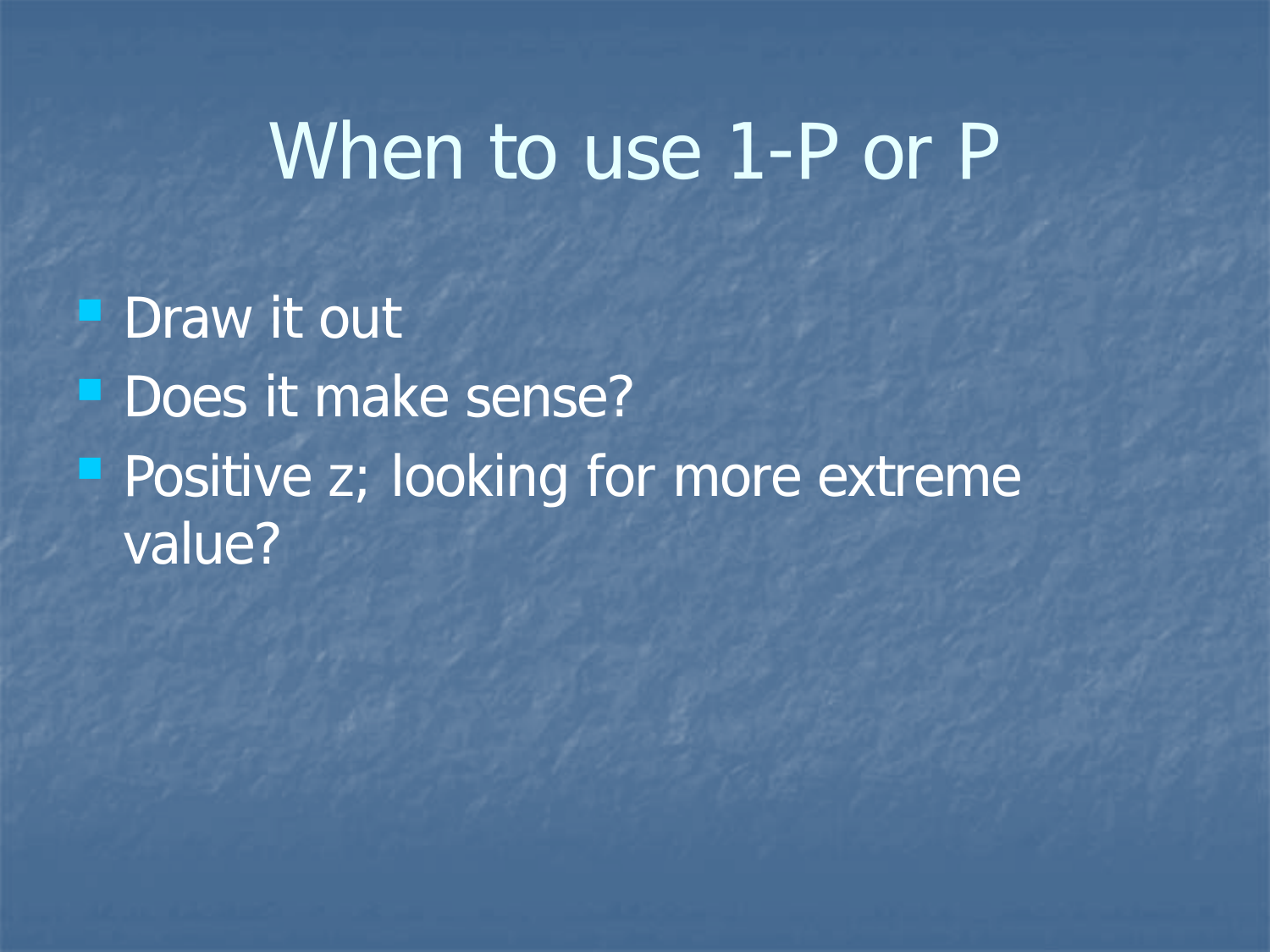

# When to use 1-P or P
Draw it out
Does it make sense?
Positive z; looking for more extreme value?